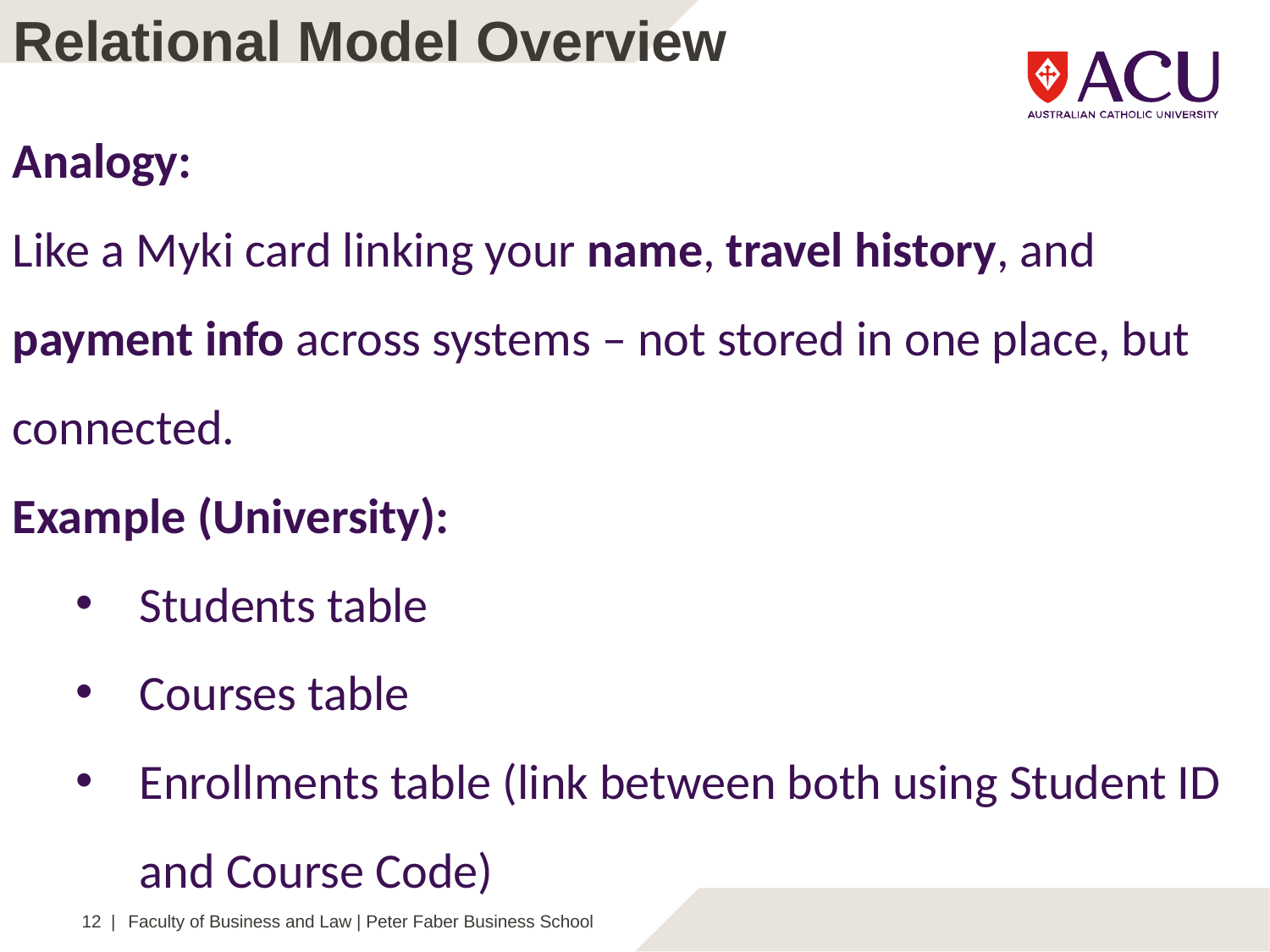

Relational Model Overview
Analogy:
Like a Myki card linking your name, travel history, and payment info across systems – not stored in one place, but connected.
Example (University):
Students table
Courses table
Enrollments table (link between both using Student ID and Course Code)
12  |
Faculty of Business and Law | Peter Faber Business School